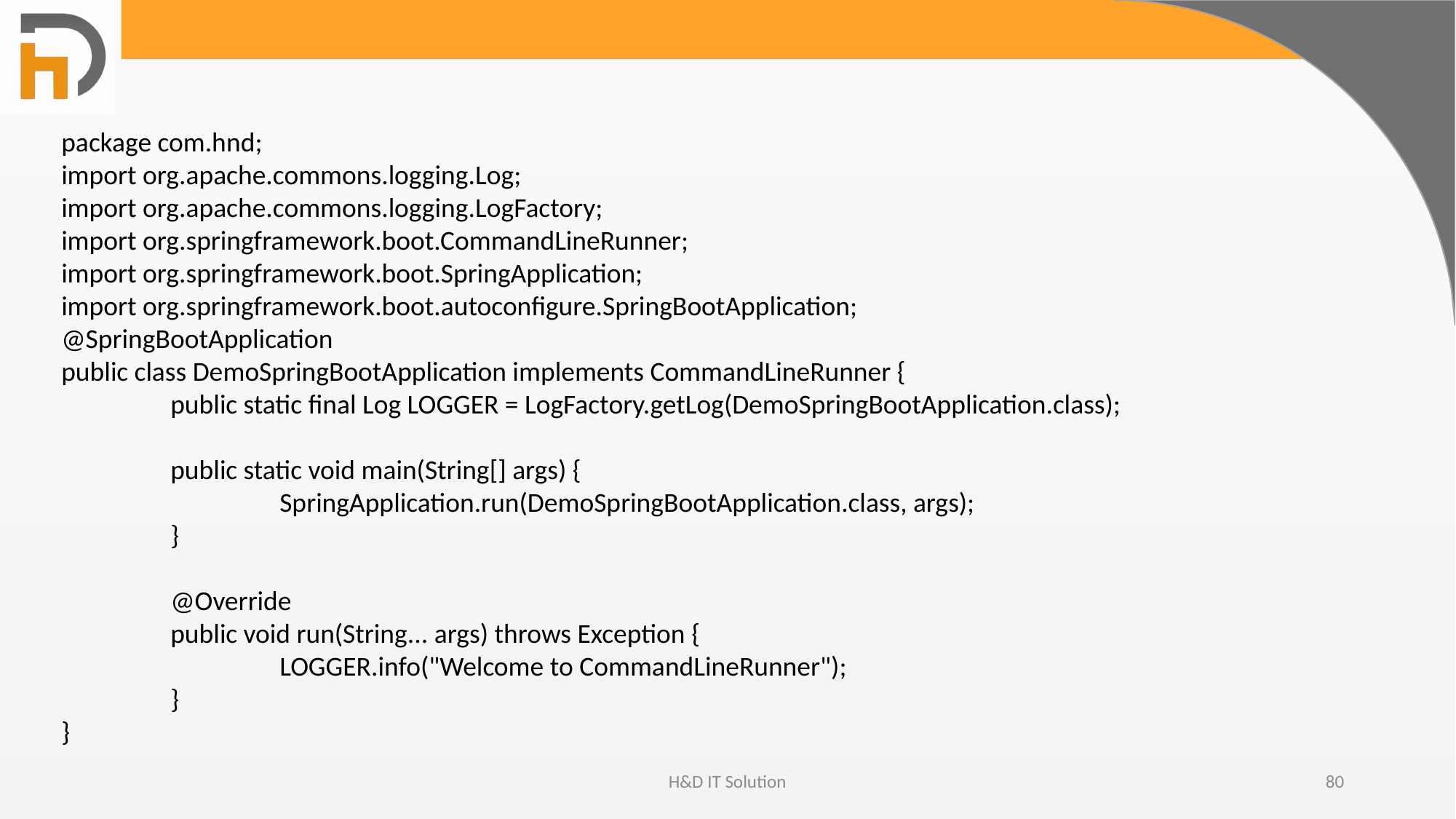

package com.hnd;
import org.apache.commons.logging.Log;
import org.apache.commons.logging.LogFactory;
import org.springframework.boot.CommandLineRunner;
import org.springframework.boot.SpringApplication;
import org.springframework.boot.autoconfigure.SpringBootApplication;
@SpringBootApplication
public class DemoSpringBootApplication implements CommandLineRunner {
	public static final Log LOGGER = LogFactory.getLog(DemoSpringBootApplication.class);

	public static void main(String[] args) {
		SpringApplication.run(DemoSpringBootApplication.class, args);
	}

	@Override
	public void run(String... args) throws Exception {
		LOGGER.info("Welcome to CommandLineRunner");
	}
}
H&D IT Solution
80